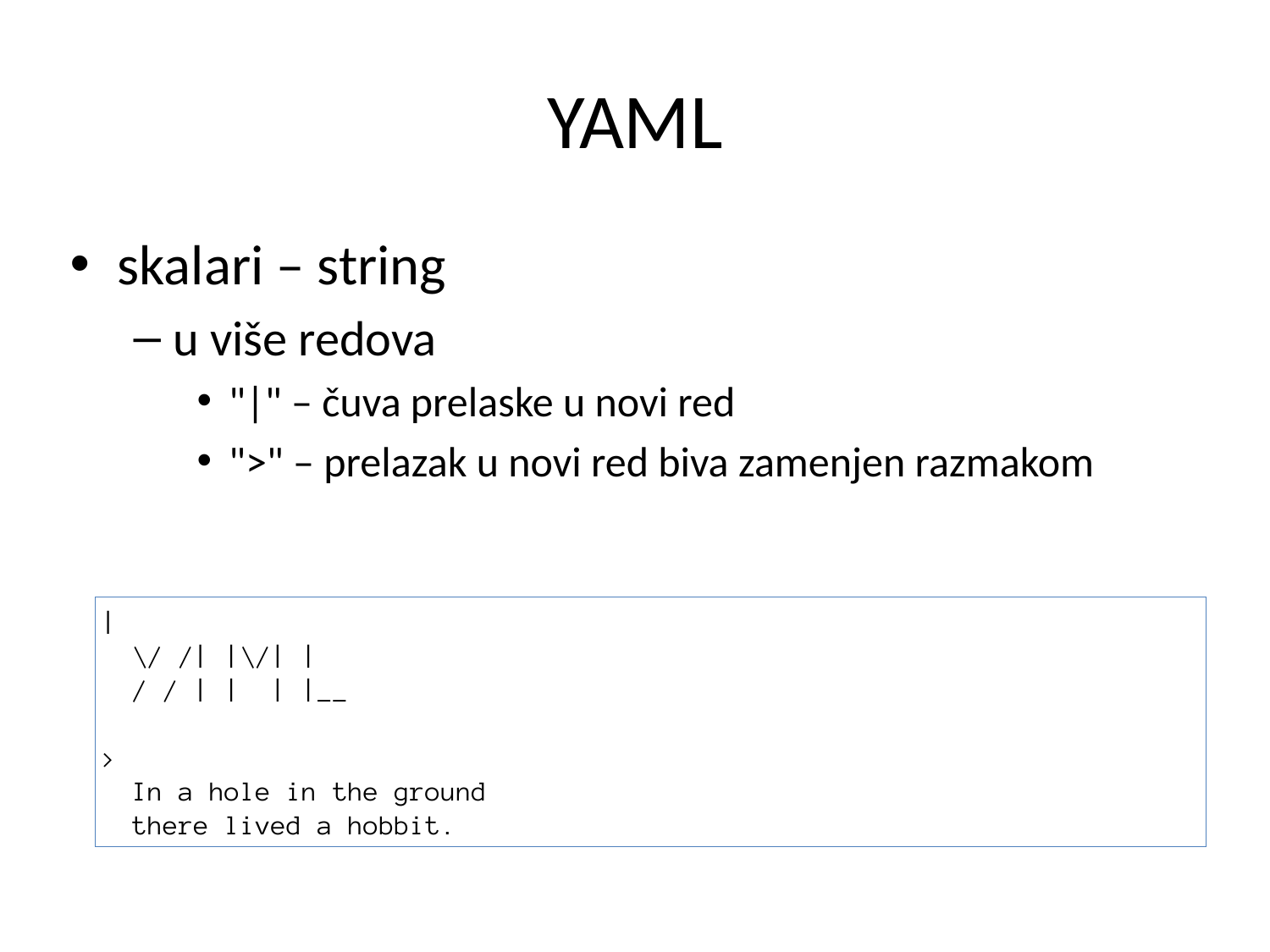

# YAML
skalari – string
u više redova
"|" – čuva prelaske u novi red
">" – prelazak u novi red biva zamenjen razmakom
|
  \/ /| |\/| |
  / / | |  | |__

>
  In a hole in the ground
  there lived a hobbit.